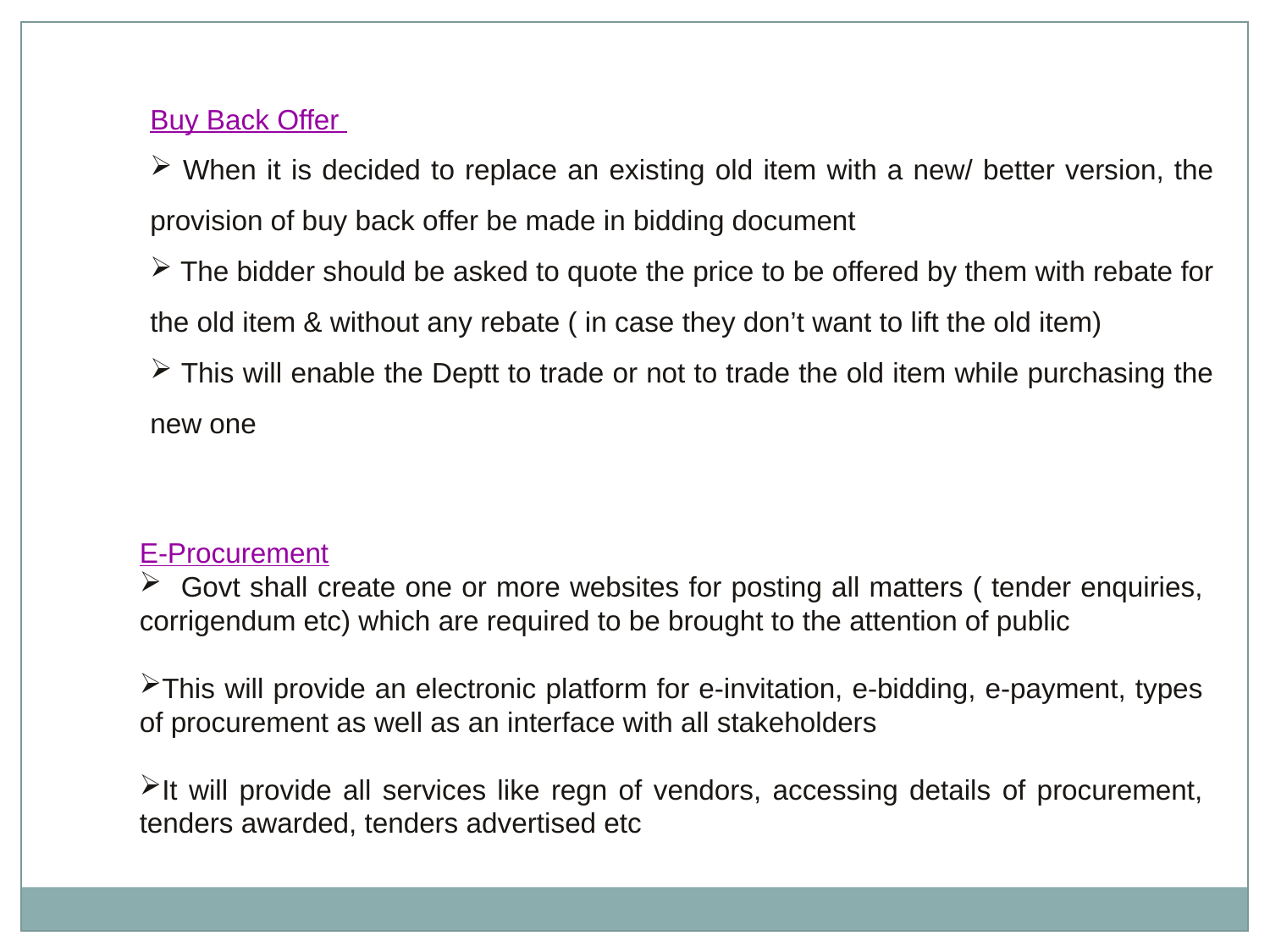

Buy Back Offer
 When it is decided to replace an existing old item with a new/ better version, the provision of buy back offer be made in bidding document
 The bidder should be asked to quote the price to be offered by them with rebate for the old item & without any rebate ( in case they don’t want to lift the old item)
 This will enable the Deptt to trade or not to trade the old item while purchasing the new one

E-Procurement
  Govt shall create one or more websites for posting all matters ( tender enquiries, corrigendum etc) which are required to be brought to the attention of public

This will provide an electronic platform for e-invitation, e-bidding, e-payment, types of procurement as well as an interface with all stakeholders

It will provide all services like regn of vendors, accessing details of procurement, tenders awarded, tenders advertised etc